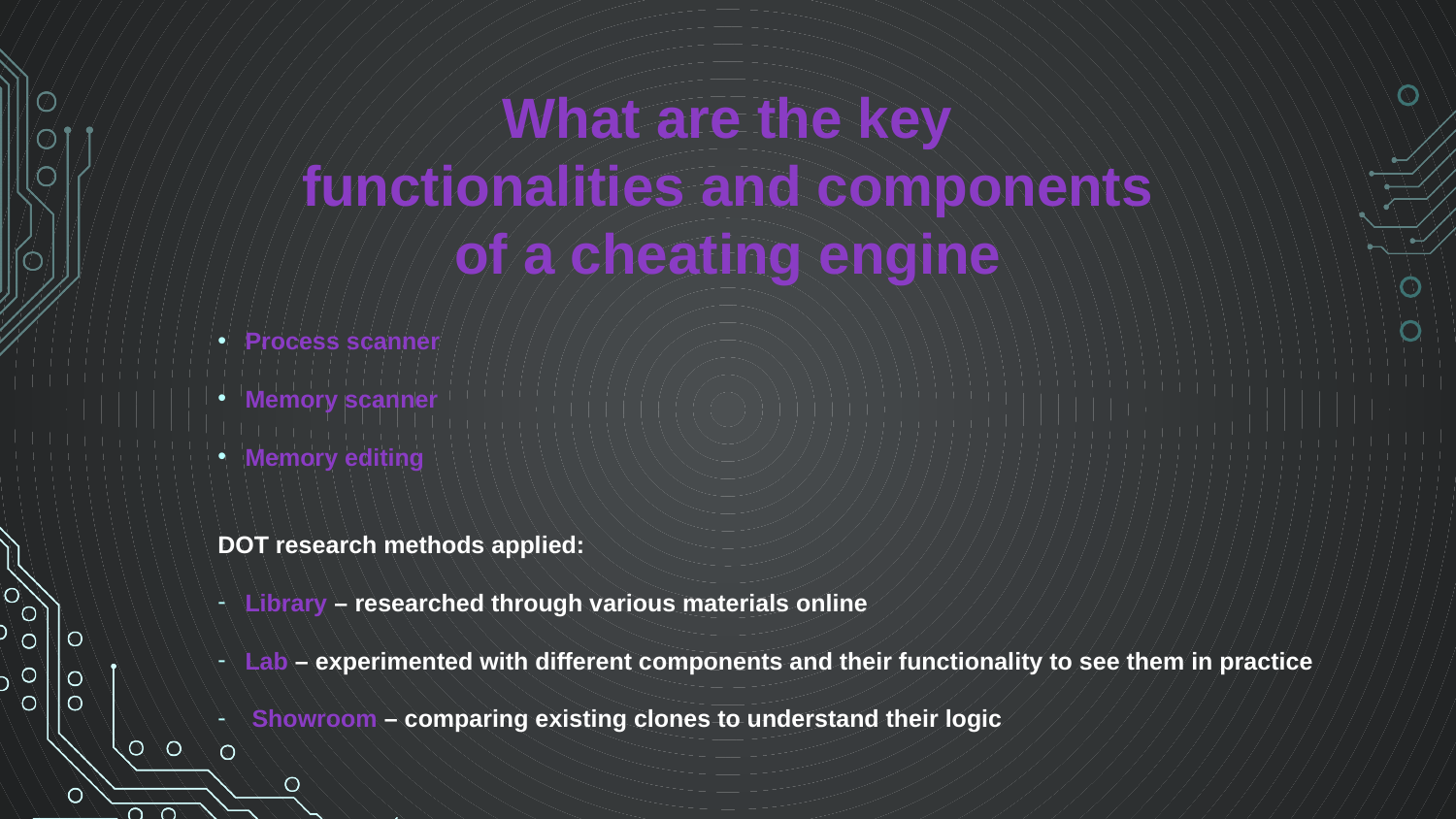

# What are the key functionalities and components of a cheating engine
Process scanner

Memory scanner

Memory editing

DOT research methods applied:

Library – researched through various materials online

Lab – experimented with different components and their functionality to see them in practice

 Showroom – comparing existing clones to understand their logic